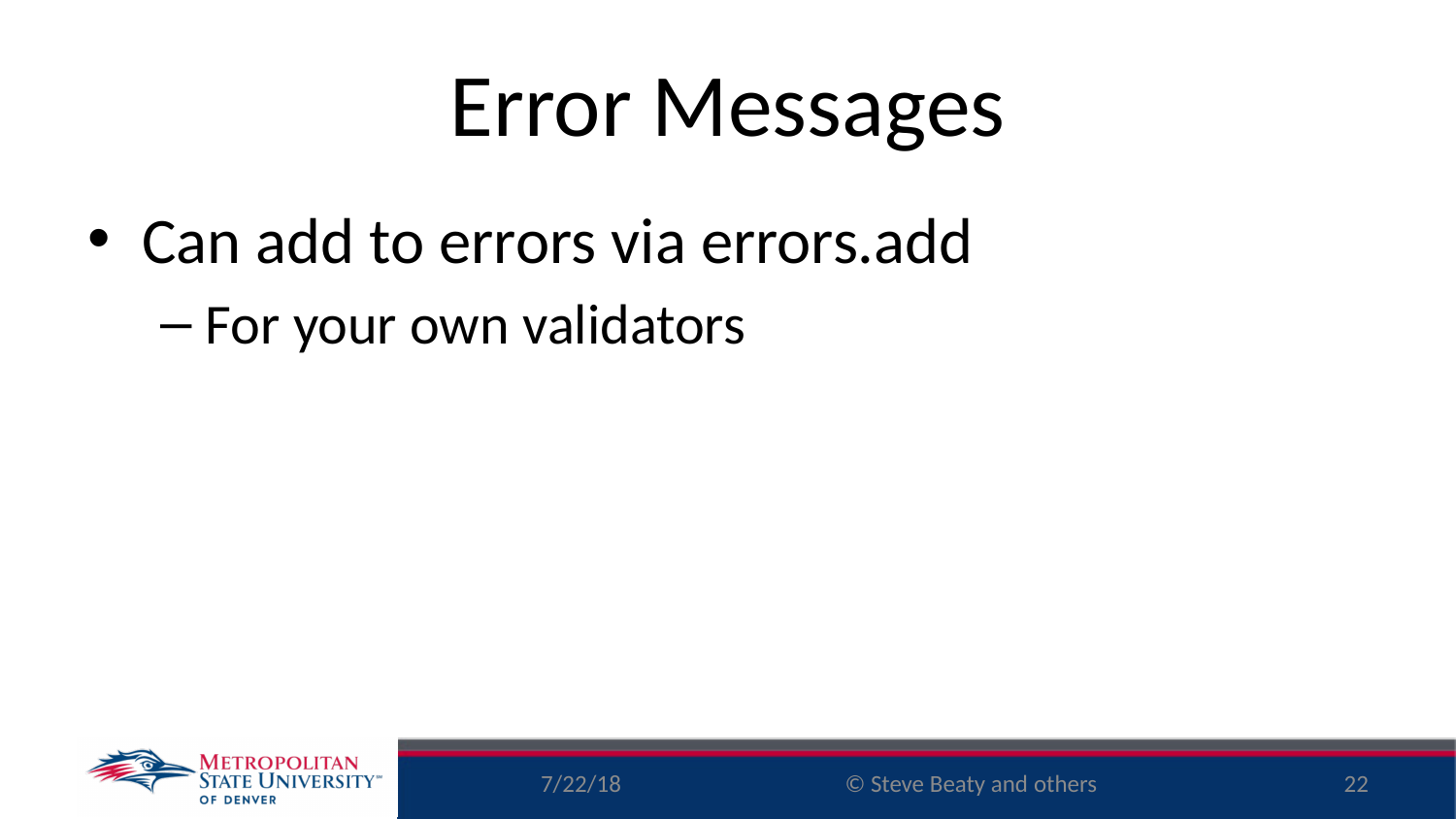

# Error Messages
Can add to errors via errors.add
For your own validators
7/22/18
22
© Steve Beaty and others